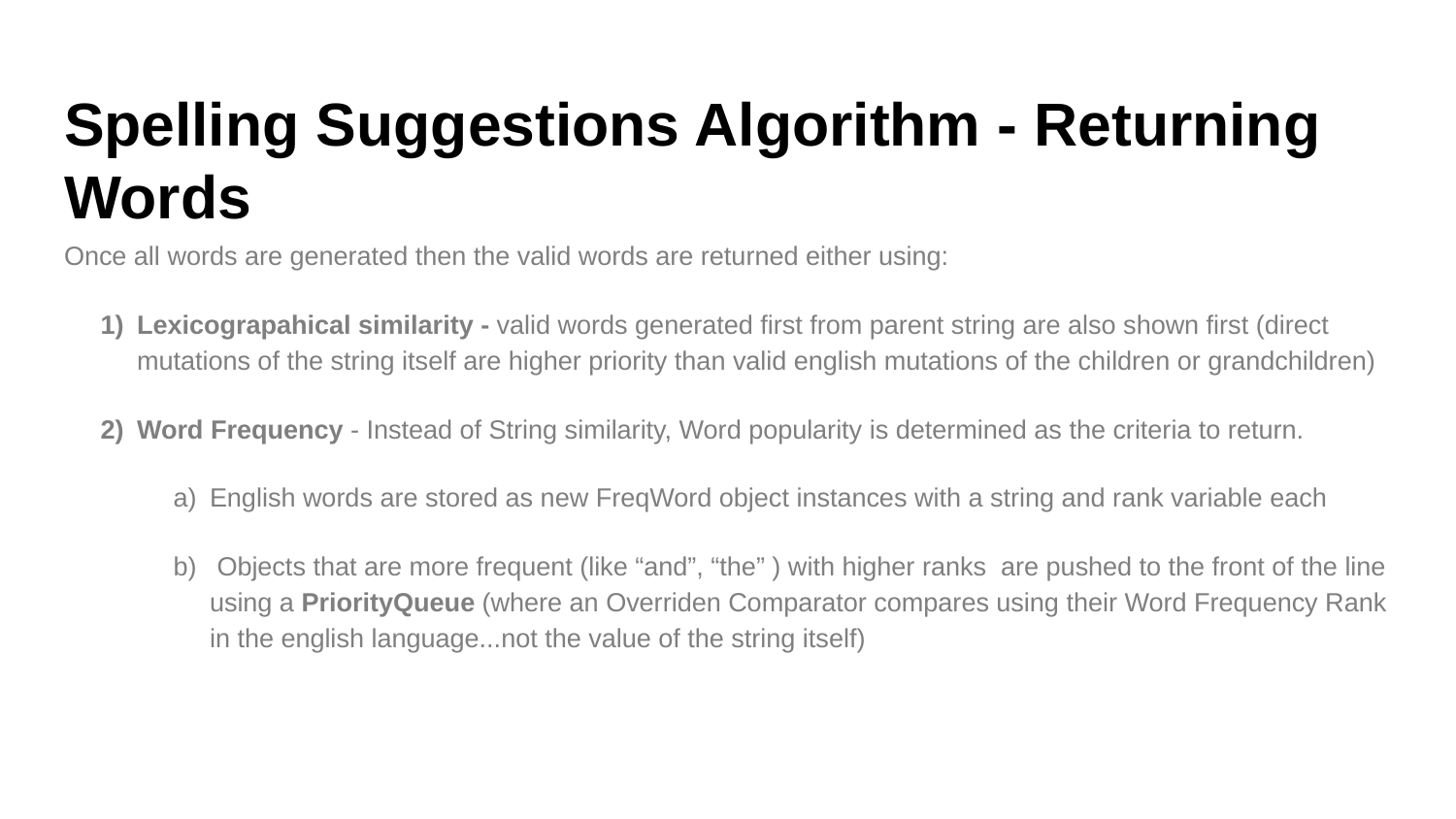

# Spelling Suggestions Algorithm - Returning Words
Once all words are generated then the valid words are returned either using:
Lexicograpahical similarity - valid words generated first from parent string are also shown first (direct mutations of the string itself are higher priority than valid english mutations of the children or grandchildren)
Word Frequency - Instead of String similarity, Word popularity is determined as the criteria to return.
English words are stored as new FreqWord object instances with a string and rank variable each
 Objects that are more frequent (like “and”, “the” ) with higher ranks  are pushed to the front of the line using a PriorityQueue (where an Overriden Comparator compares using their Word Frequency Rank in the english language...not the value of the string itself)